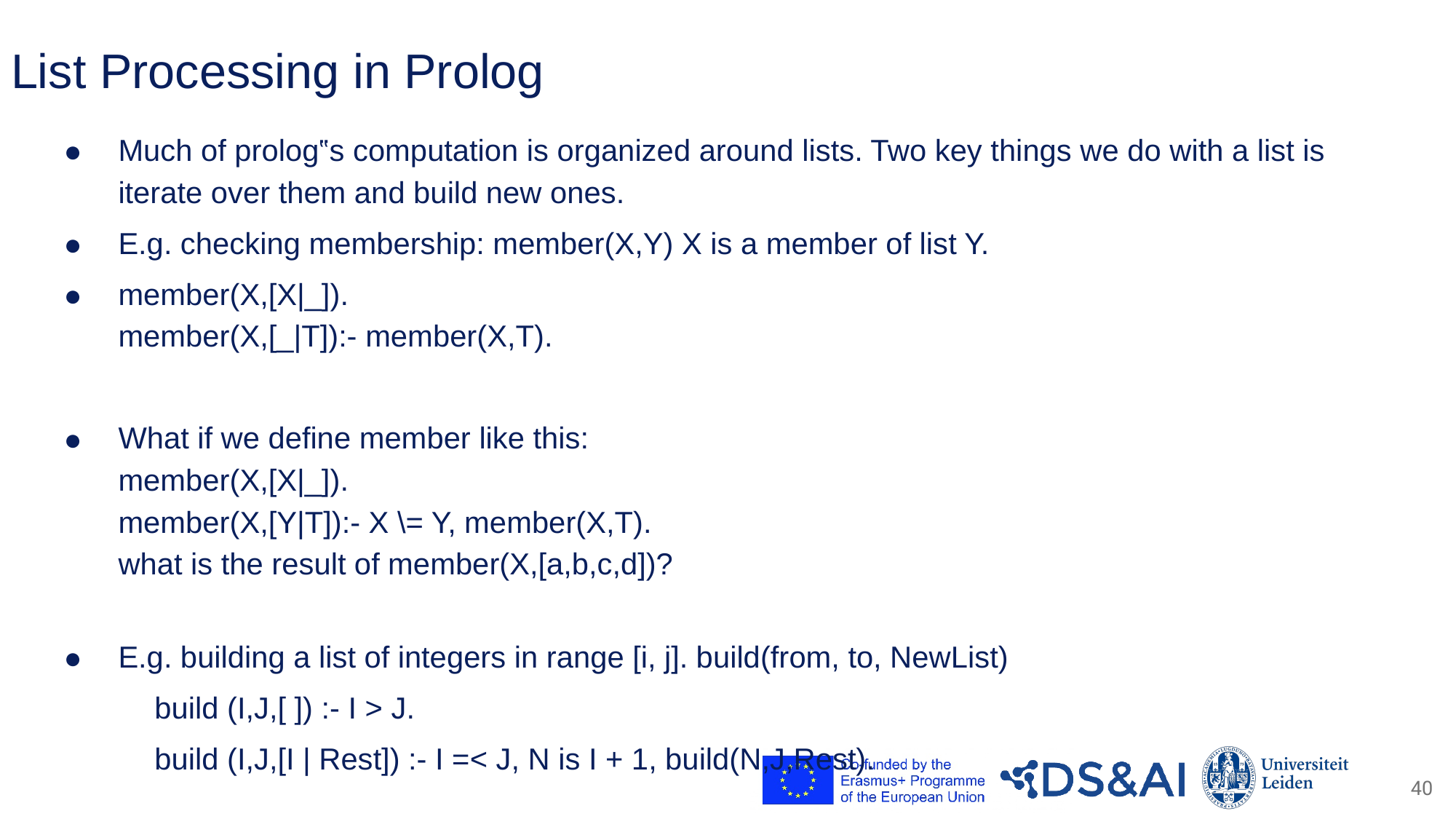

# List Processing in Prolog
Much of prolog‟s computation is organized around lists. Two key things we do with a list is iterate over them and build new ones.
E.g. checking membership: member(X,Y) X is a member of list Y.
member(X,[X|_]).
member(X,[_|T]):- member(X,T).

What if we define member like this:
member(X,[X|_]).
member(X,[Y|T]):- X \= Y, member(X,T).
what is the result of member(X,[a,b,c,d])?
E.g. building a list of integers in range [i, j]. build(from, to, NewList)
build (I,J,[ ]) :- I > J.
build (I,J,[I | Rest]) :- I =< J, N is I + 1, build(N,J,Rest).
40